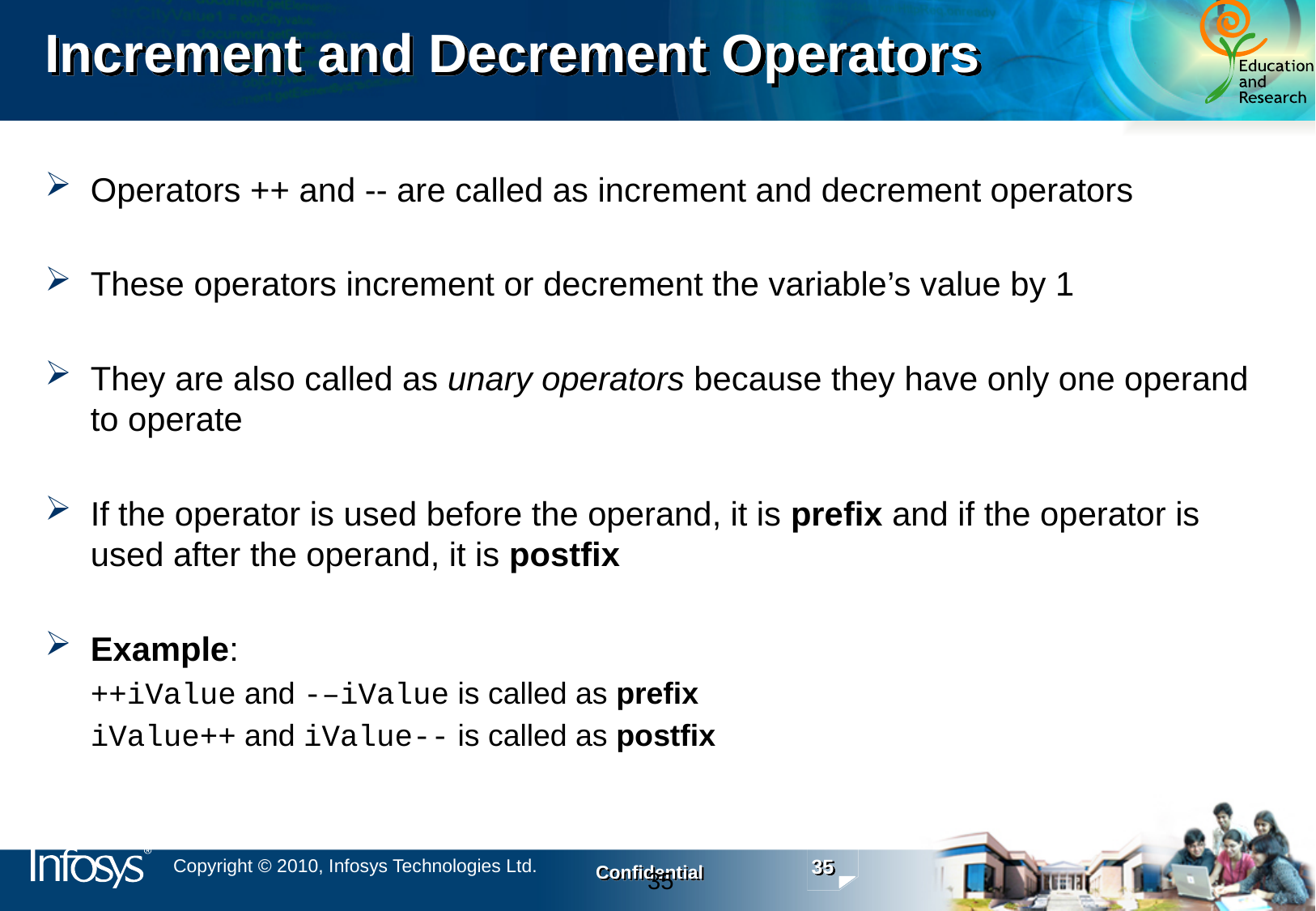

# Increment and Decrement Operators
Operators ++ and -- are called as increment and decrement operators

These operators increment or decrement the variable’s value by 1

They are also called as unary operators because they have only one operand to operate

If the operator is used before the operand, it is prefix and if the operator is used after the operand, it is postfix

Example:
	++iValue and -–iValue is called as prefix
	iValue++ and iValue-- is called as postfix
35